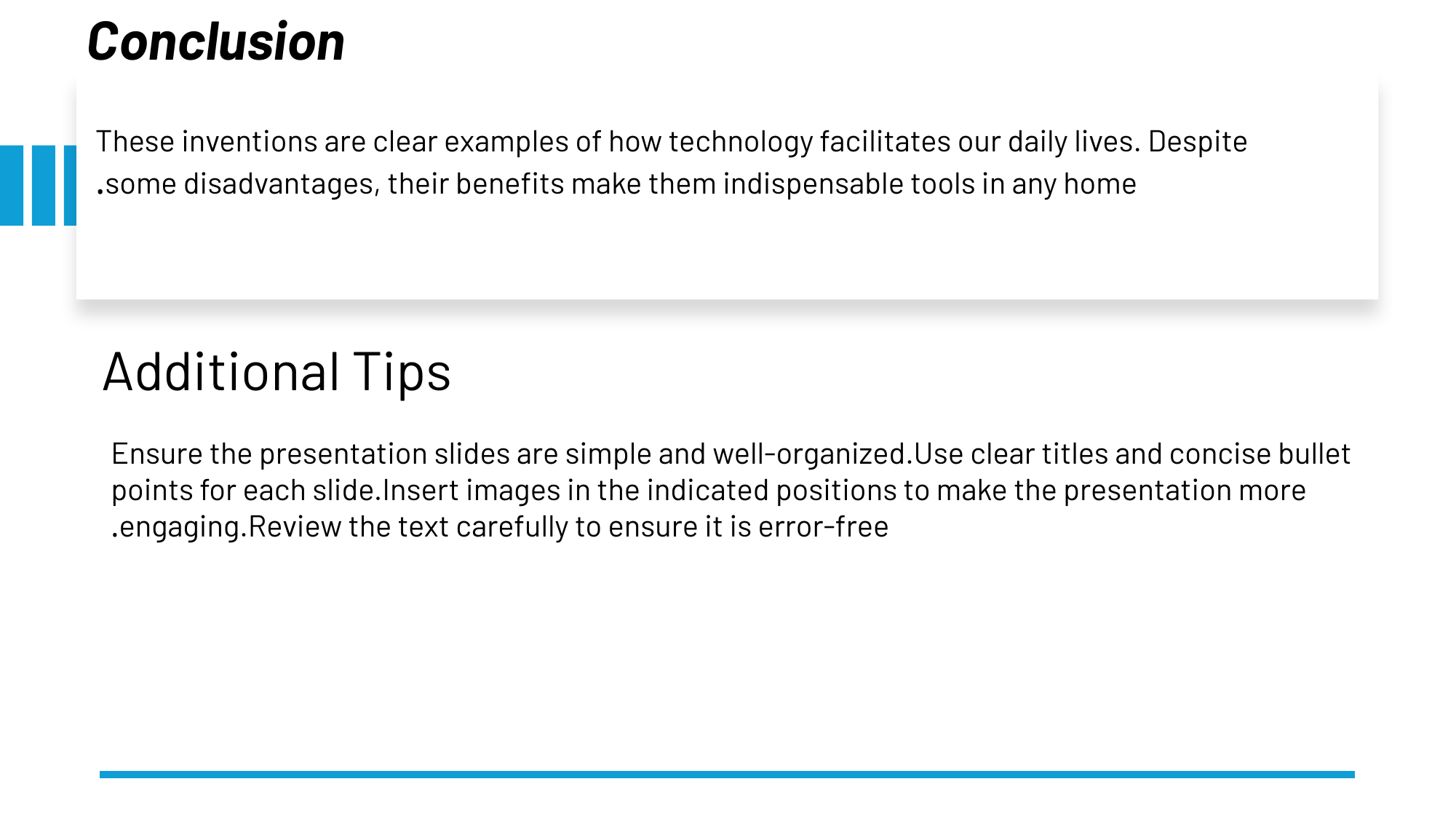

# Conclusion

These inventions are clear examples of how technology facilitates our daily lives. Despite some disadvantages, their benefits make them indispensable tools in any home.

Additional Tips
Ensure the presentation slides are simple and well-organized.Use clear titles and concise bullet points for each slide.Insert images in the indicated positions to make the presentation more engaging.Review the text carefully to ensure it is error-free.